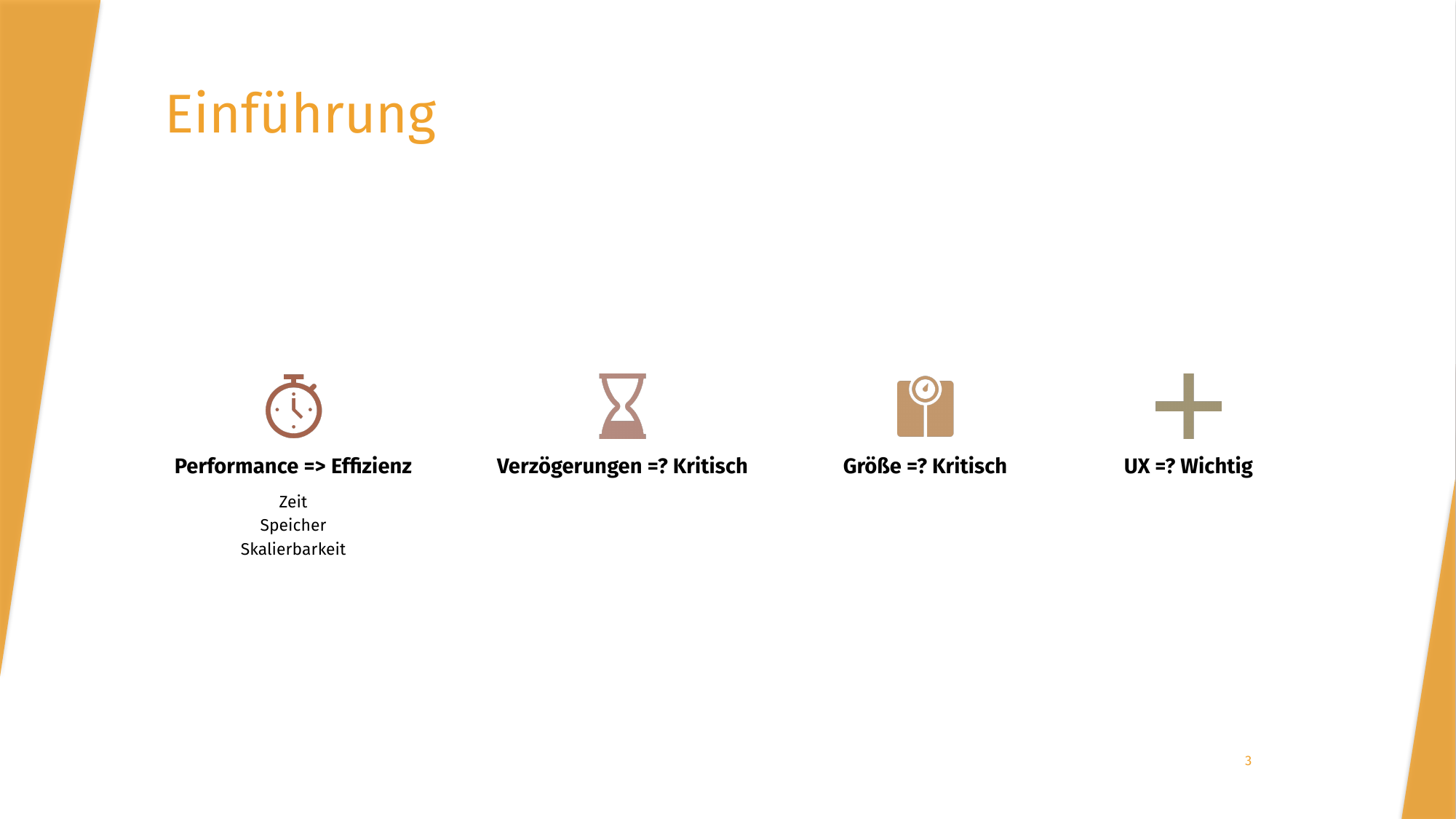

# Einführung
Performance => Effizienz
Zeit
Speicher
Skalierbarkeit
Verzögerungen =? Kritisch
Größe =? Kritisch
UX =? Wichtig

3